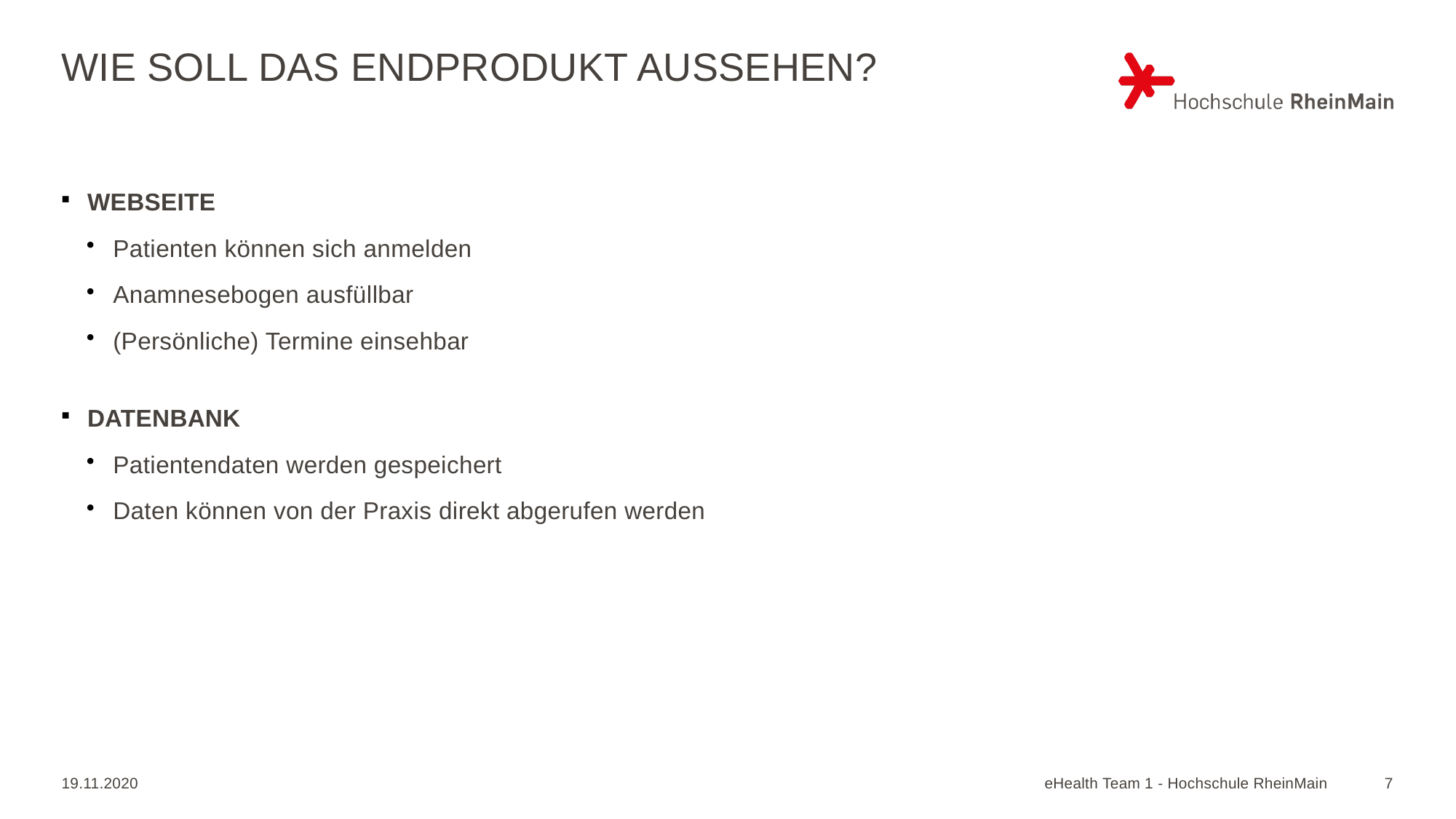

WIE SOLL DAS ENDPRODUKT AUSSEHEN?
WEBSEITE
Patienten können sich anmelden
Anamnesebogen ausfüllbar
(Persönliche) Termine einsehbar

DATENBANK
Patientendaten werden gespeichert
Daten können von der Praxis direkt abgerufen werden

19.11.2020
eHealth Team 1 - Hochschule RheinMain
7